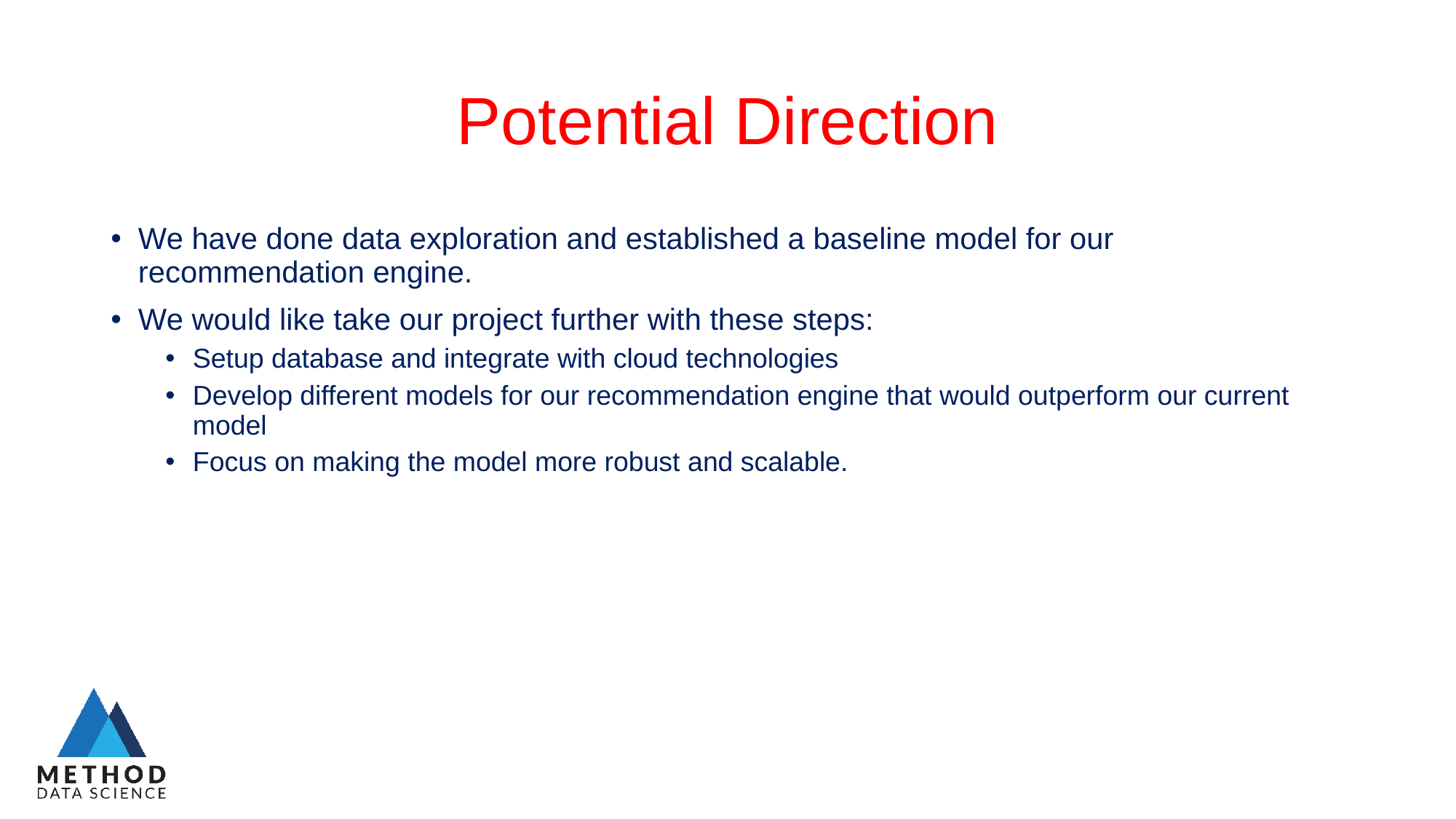

# Potential Direction
We have done data exploration and established a baseline model for our recommendation engine.
We would like take our project further with these steps:
Setup database and integrate with cloud technologies
Develop different models for our recommendation engine that would outperform our current model
Focus on making the model more robust and scalable.